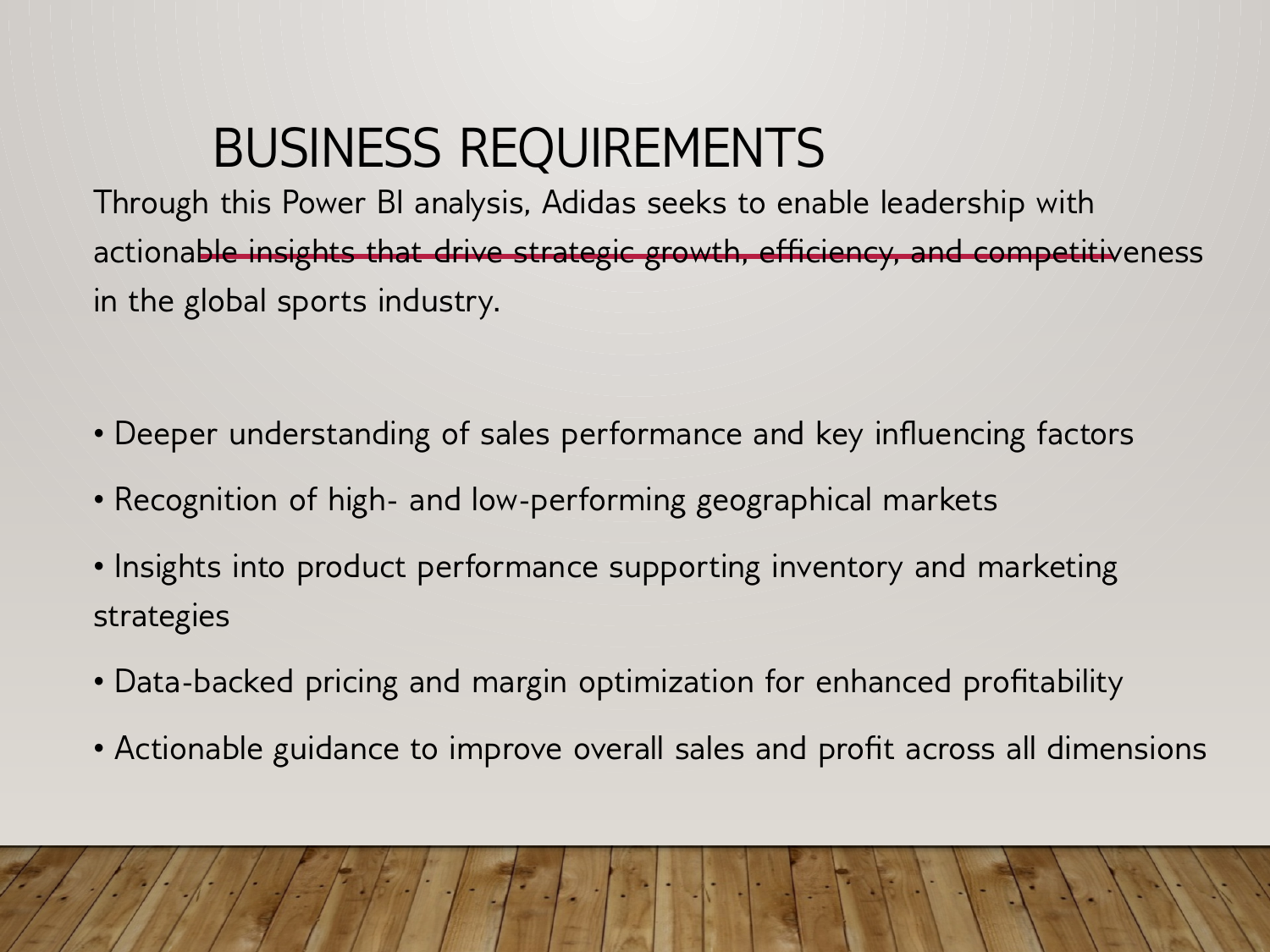

# Business Requirements
Through this Power BI analysis, Adidas seeks to enable leadership with actionable insights that drive strategic growth, efficiency, and competitiveness in the global sports industry.

• Deeper understanding of sales performance and key influencing factors
• Recognition of high- and low-performing geographical markets
• Insights into product performance supporting inventory and marketing strategies
• Data-backed pricing and margin optimization for enhanced profitability
• Actionable guidance to improve overall sales and profit across all dimensions